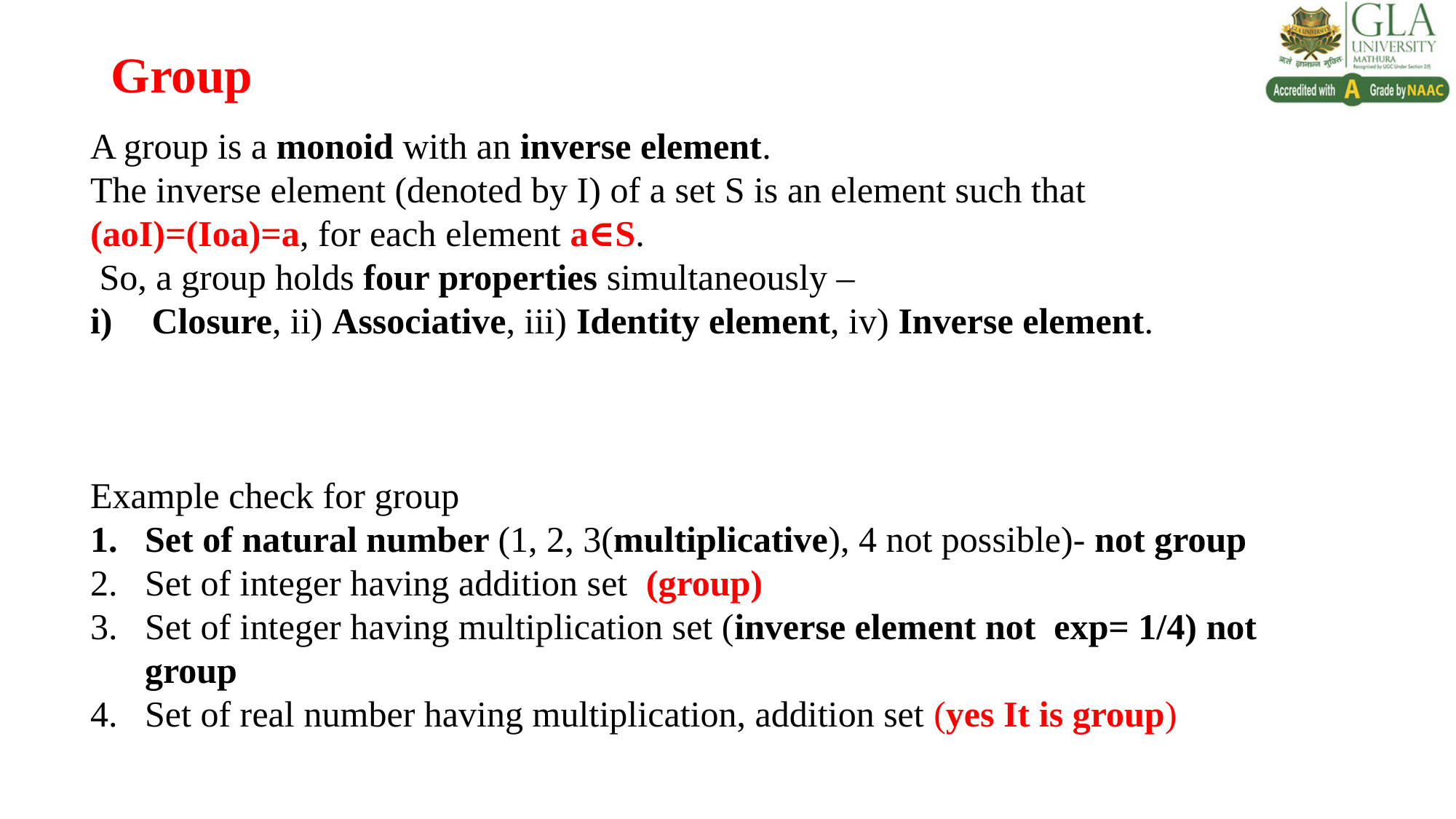

# Group
A group is a monoid with an inverse element.
The inverse element (denoted by I) of a set S is an element such that (aοI)=(Iοa)=a, for each element a∈S.
 So, a group holds four properties simultaneously –
Closure, ii) Associative, iii) Identity element, iv) Inverse element.

Example check for group
Set of natural number (1, 2, 3(multiplicative), 4 not possible)- not group
Set of integer having addition set  (group)
Set of integer having multiplication set (inverse element not  exp= 1/4) not group
Set of real number having multiplication, addition set (yes It is group)